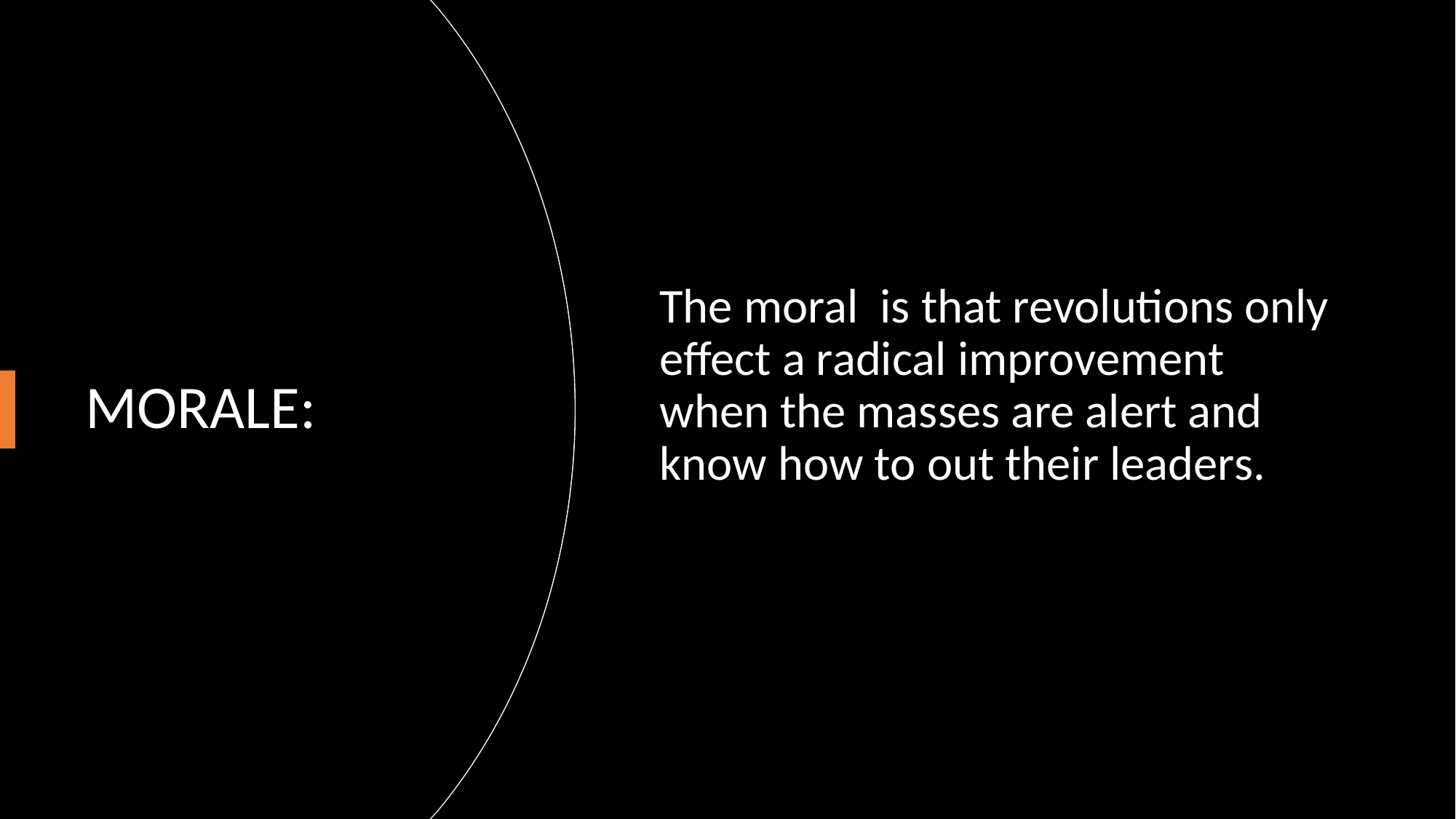

The moral  is that revolutions only effect a radical improvement when the masses are alert and know how to out their leaders.

# MORALE: